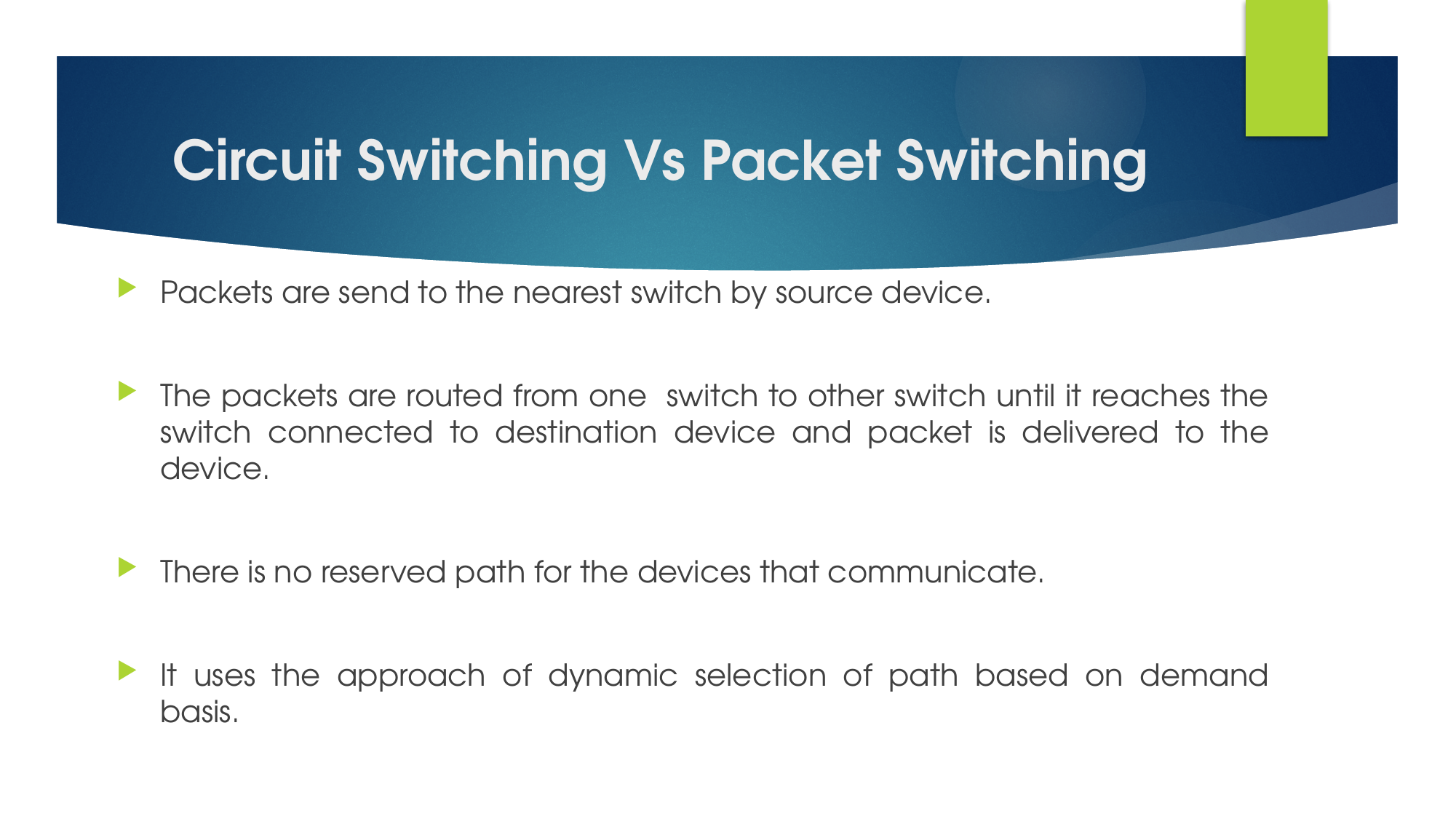

# Circuit Switching Vs Packet Switching
Packets are send to the nearest switch by source device.

The packets are routed from one  switch to other switch until it reaches the switch connected to destination device and packet is delivered to the device.

There is no reserved path for the devices that communicate.

It uses the approach of dynamic selection of path based on demand basis.